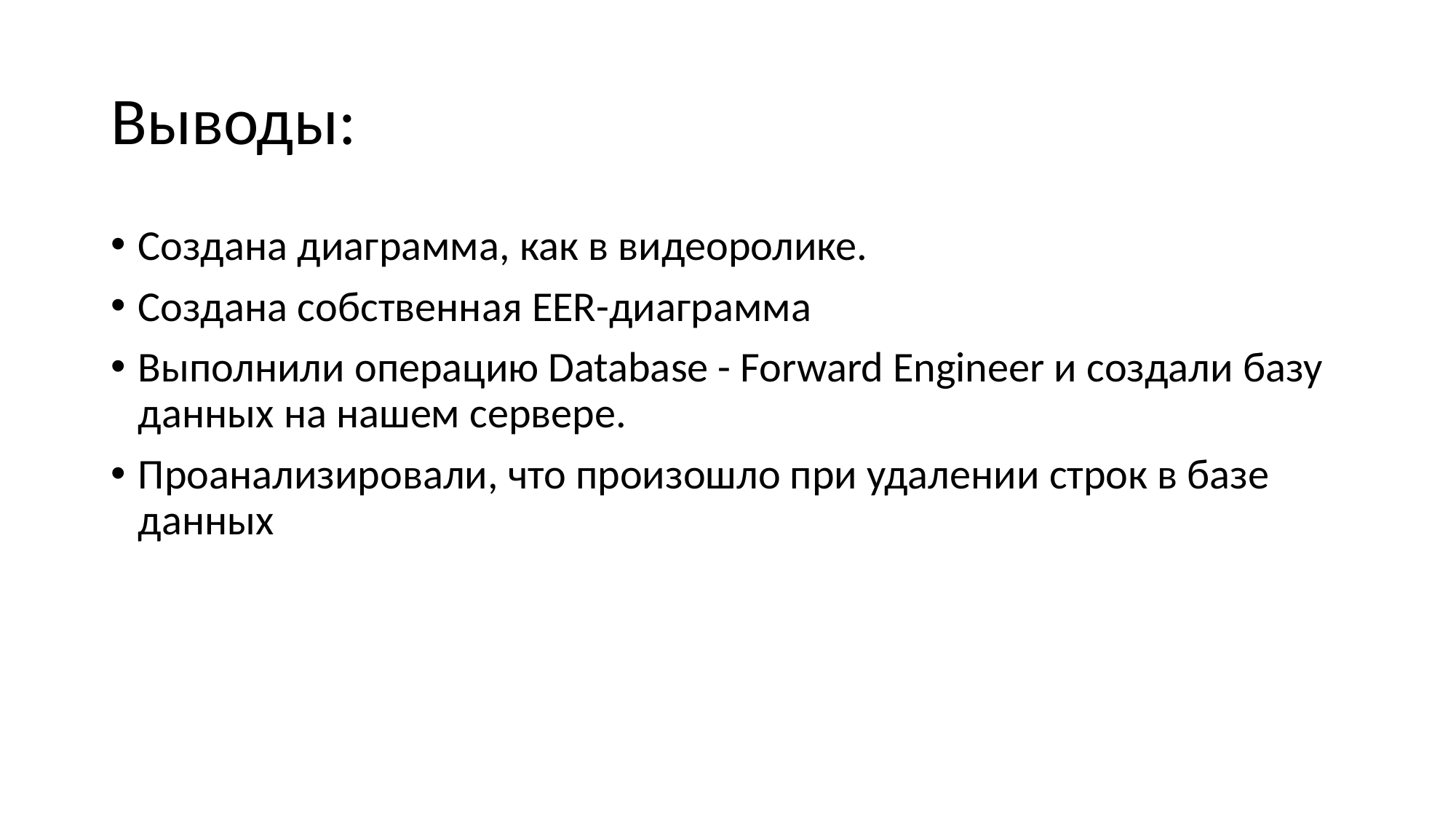

# Выводы:
Создана диаграмма, как в видеоролике.
Создана собственная EER-диаграмма
Выполнили операцию Database - Forward Engineer и создали базу данных на нашем сервере.
Проанализировали, что произошло при удалении строк в базе данных